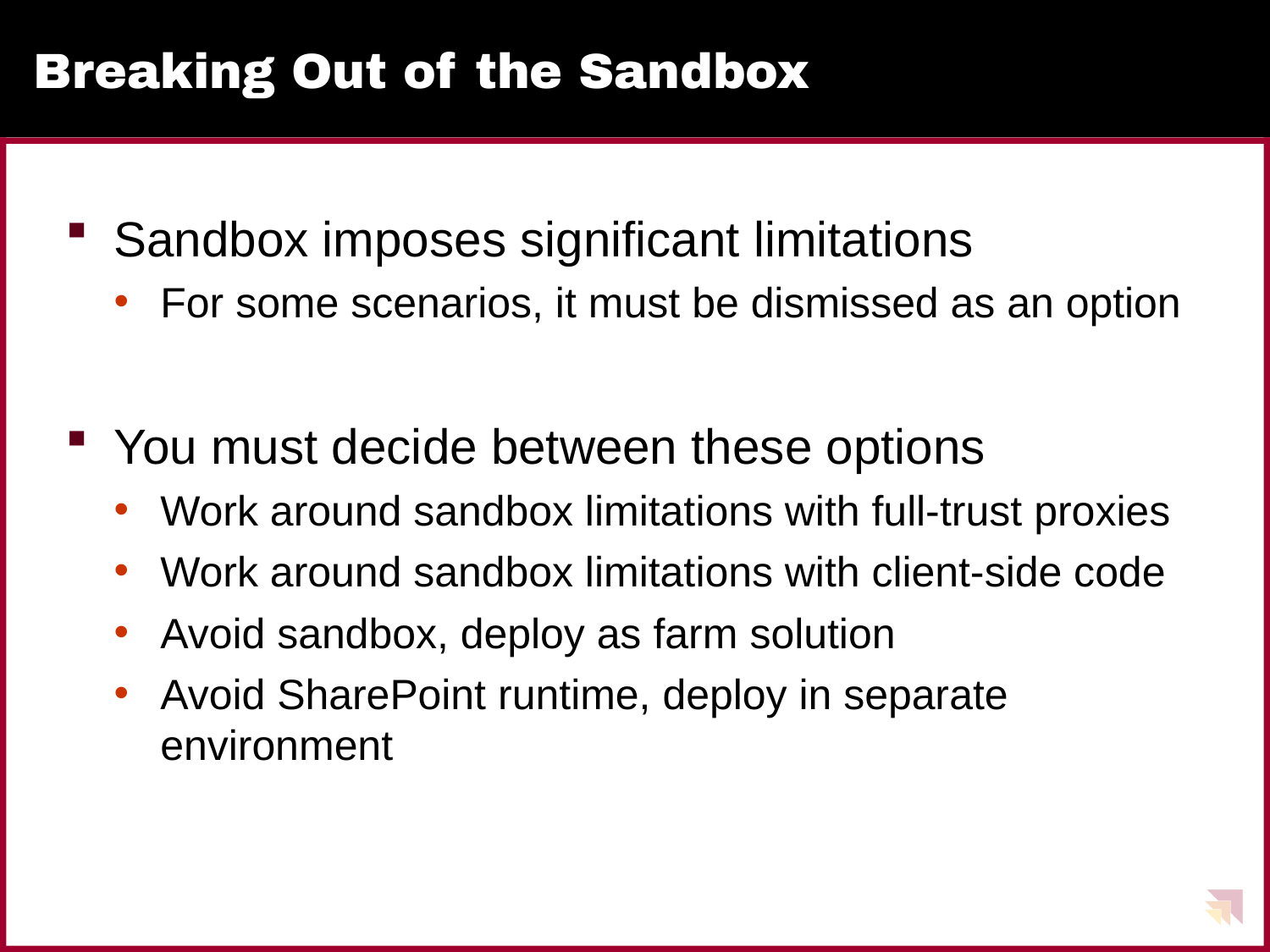

# Breaking Out of the Sandbox
Sandbox imposes significant limitations
For some scenarios, it must be dismissed as an option

You must decide between these options
Work around sandbox limitations with full-trust proxies
Work around sandbox limitations with client-side code
Avoid sandbox, deploy as farm solution
Avoid SharePoint runtime, deploy in separate environment